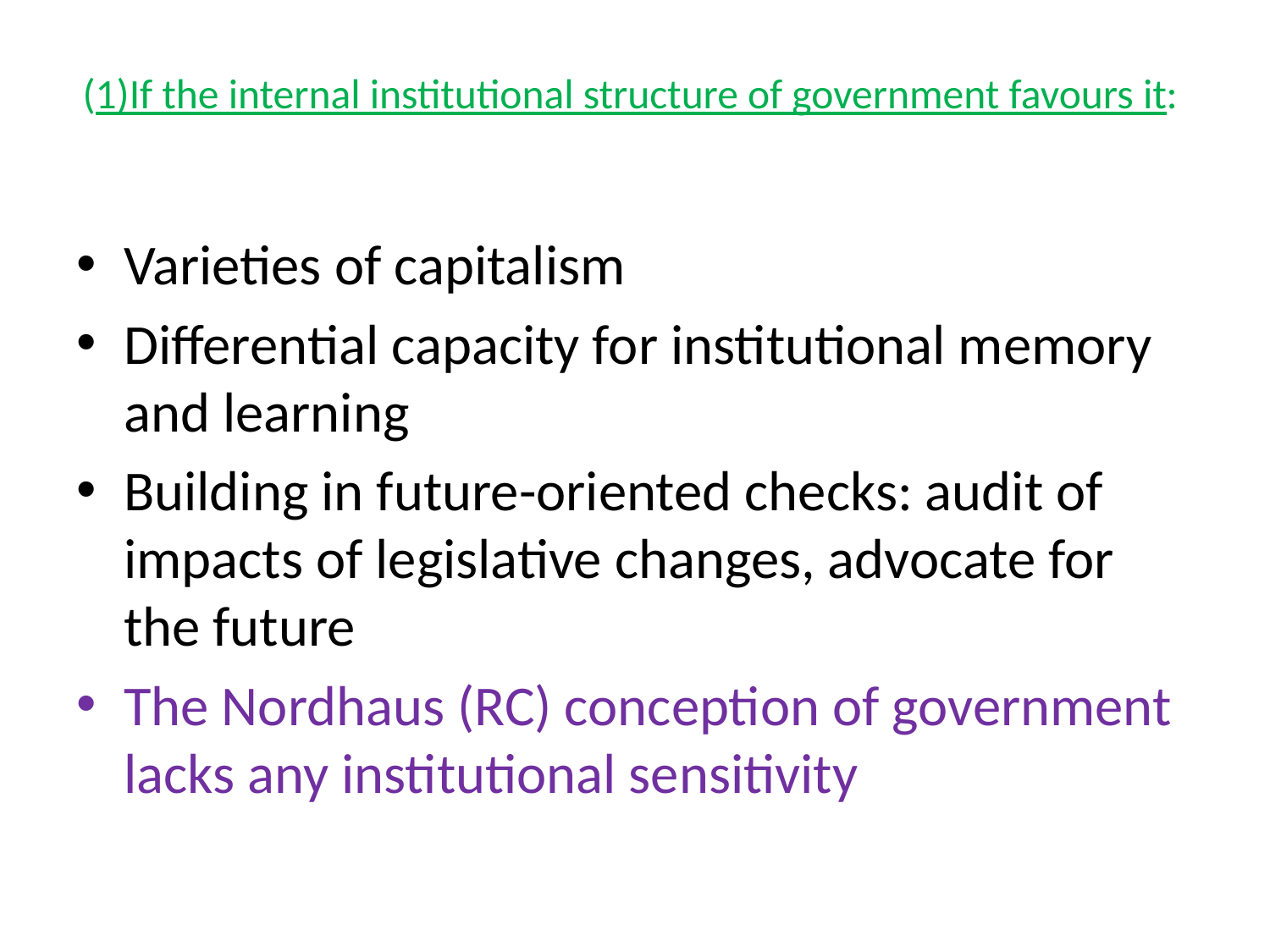

# (1)If the internal institutional structure of government favours it:
Varieties of capitalism
Differential capacity for institutional memory and learning
Building in future-oriented checks: audit of impacts of legislative changes, advocate for the future
The Nordhaus (RC) conception of government lacks any institutional sensitivity